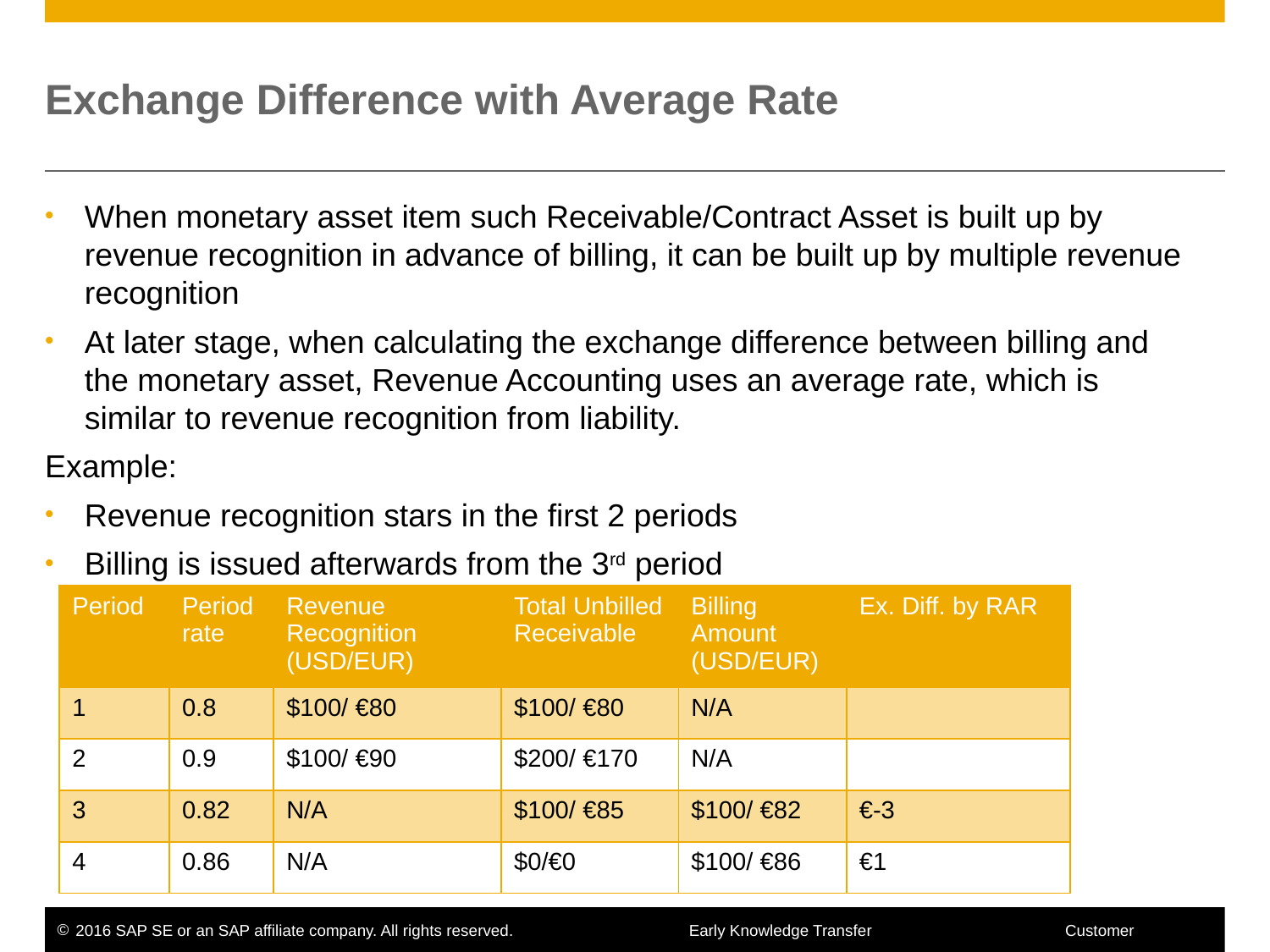

# Exchange Difference with Average Rate
When monetary asset item such Receivable/Contract Asset is built up by revenue recognition in advance of billing, it can be built up by multiple revenue recognition
At later stage, when calculating the exchange difference between billing and the monetary asset, Revenue Accounting uses an average rate, which is similar to revenue recognition from liability.
Example:
Revenue recognition stars in the first 2 periods
Billing is issued afterwards from the 3rd period

| Period | Period rate | Revenue Recognition (USD/EUR) | Total Unbilled Receivable | Billing Amount (USD/EUR) | Ex. Diff. by RAR |
| --- | --- | --- | --- | --- | --- |
| 1 | 0.8 | $100/ €80 | $100/ €80 | N/A |  |
| 2 | 0.9 | $100/ €90 | $200/ €170 | N/A |  |
| 3 | 0.82 | N/A | $100/ €85 | $100/ €82 | €-3 |
| 4 | 0.86 | N/A | $0/€0 | $100/ €86 | €1 |